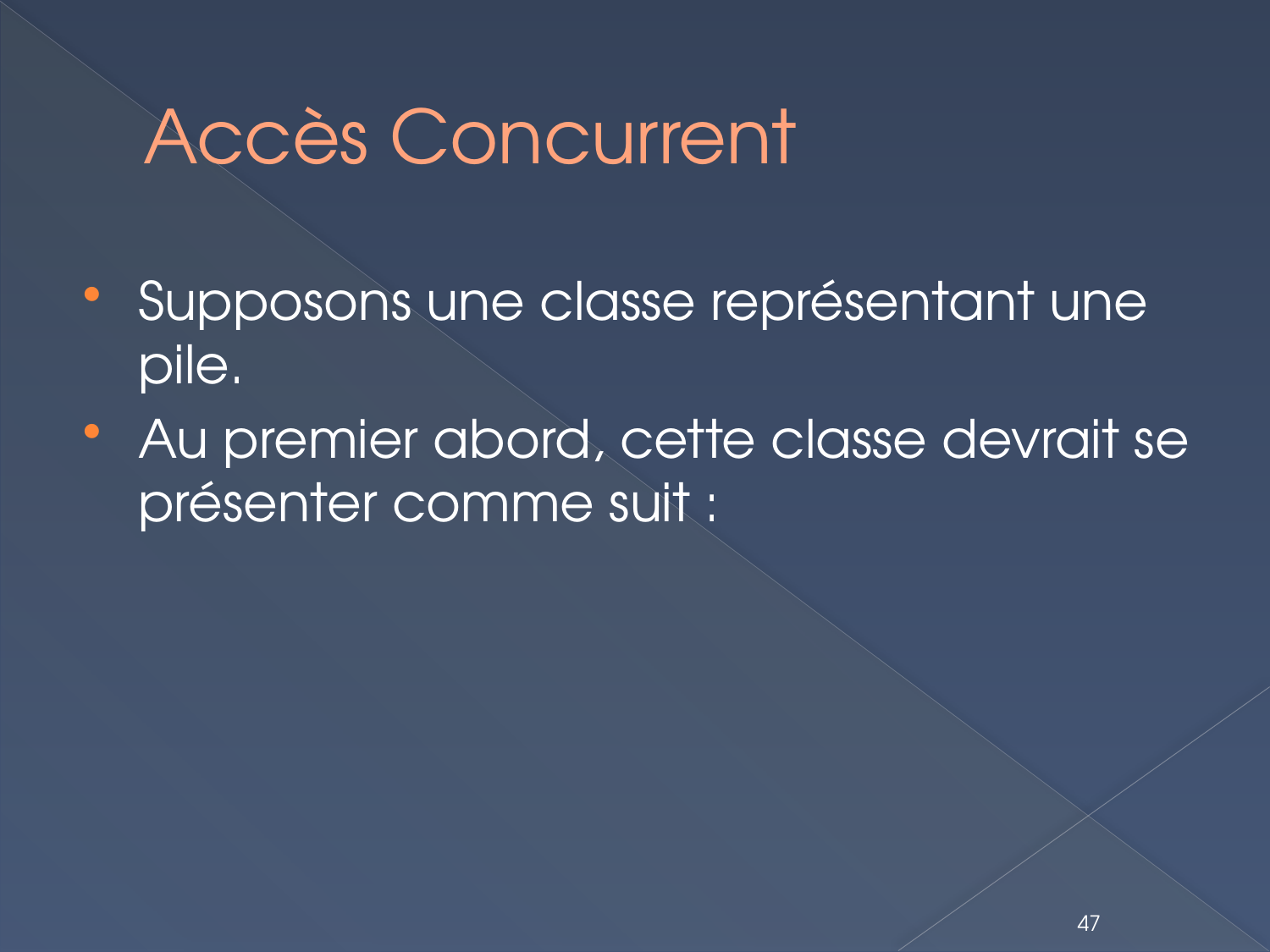

# Accès Concurrent
Supposons une classe représentant une pile.
Au premier abord, cette classe devrait se présenter comme suit :
47